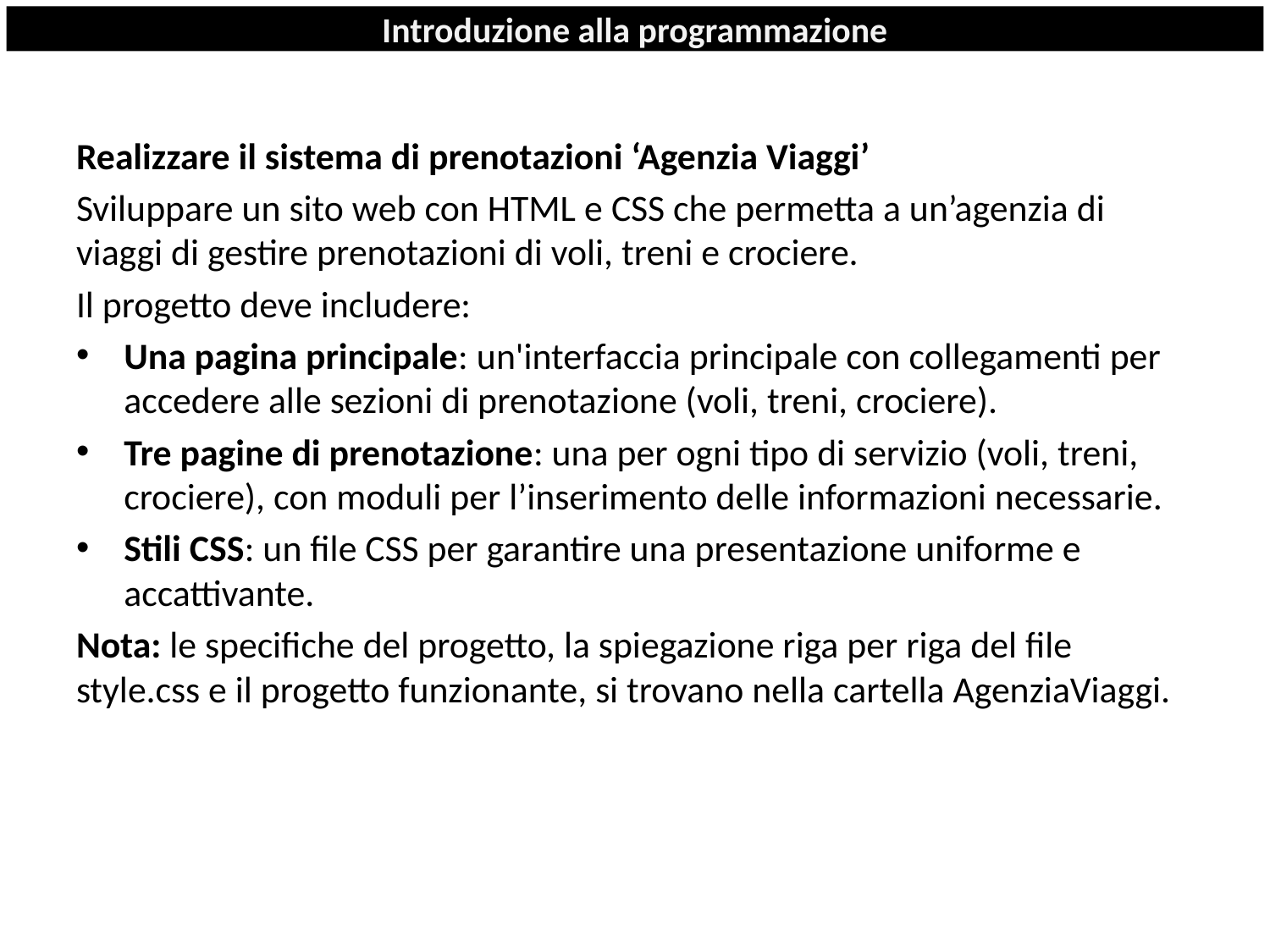

# Introduzione alla programmazione
Realizzare il sistema di prenotazioni ‘Agenzia Viaggi’
Sviluppare un sito web con HTML e CSS che permetta a un’agenzia di viaggi di gestire prenotazioni di voli, treni e crociere.
Il progetto deve includere:
Una pagina principale: un'interfaccia principale con collegamenti per accedere alle sezioni di prenotazione (voli, treni, crociere).
Tre pagine di prenotazione: una per ogni tipo di servizio (voli, treni, crociere), con moduli per l’inserimento delle informazioni necessarie.
Stili CSS: un file CSS per garantire una presentazione uniforme e accattivante.
Nota: le specifiche del progetto, la spiegazione riga per riga del file style.css e il progetto funzionante, si trovano nella cartella AgenziaViaggi.